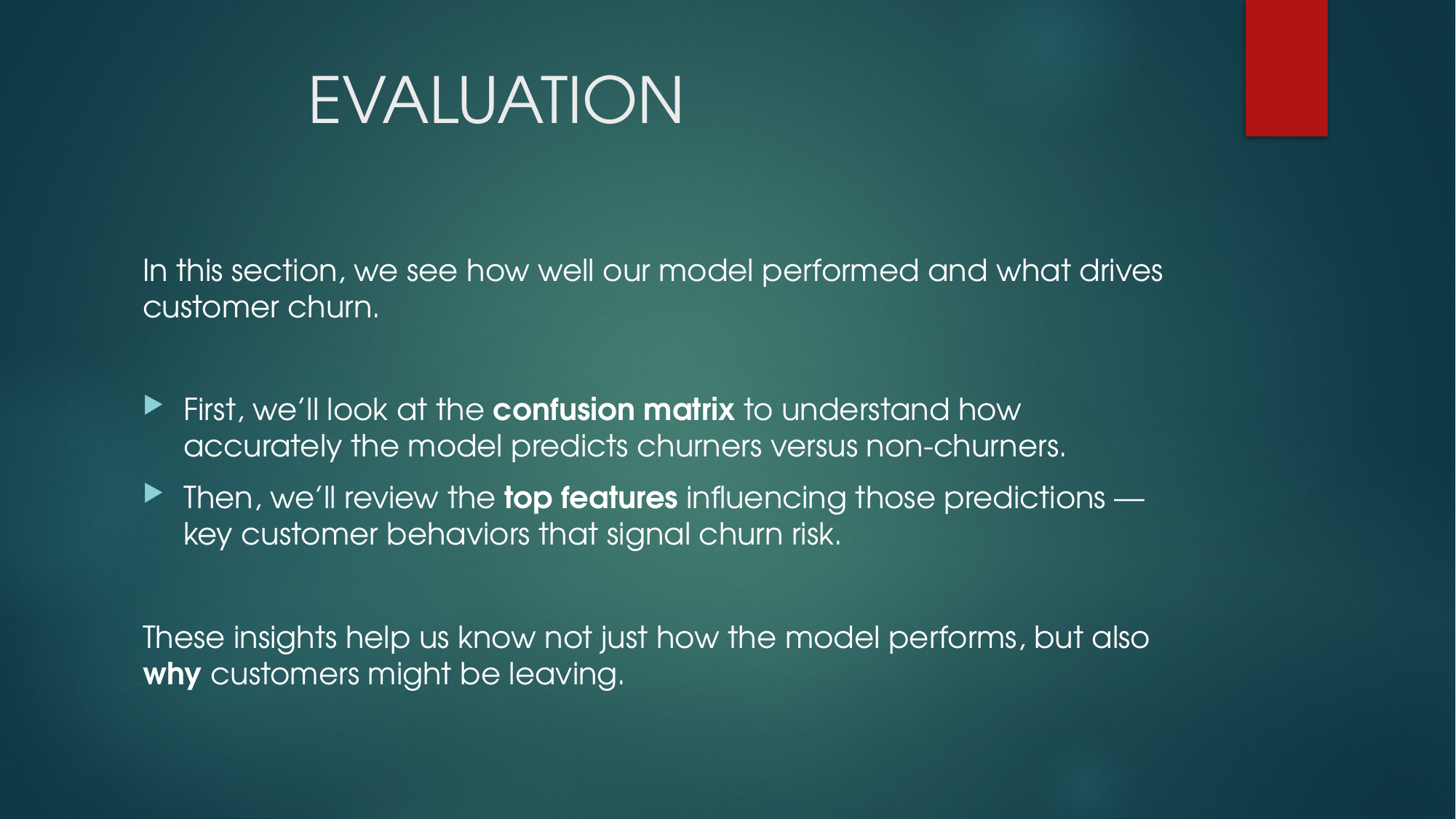

# EVALUATION
In this section, we see how well our model performed and what drives customer churn.

First, we’ll look at the confusion matrix to understand how accurately the model predicts churners versus non-churners.
Then, we’ll review the top features influencing those predictions — key customer behaviors that signal churn risk.

These insights help us know not just how the model performs, but also why customers might be leaving.